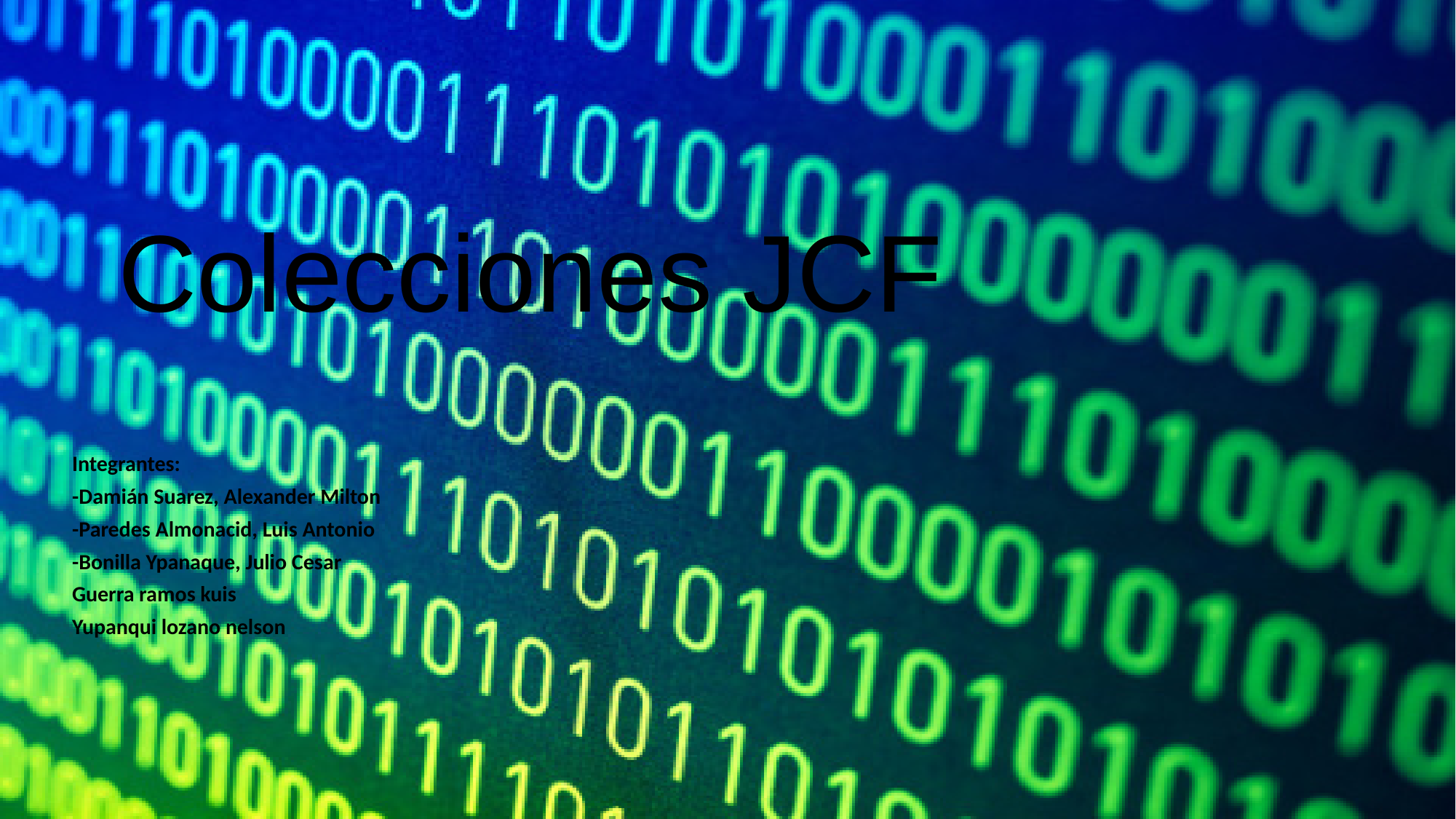

# Colecciones JCF
Integrantes:
-Damián Suarez, Alexander Milton
-Paredes Almonacid, Luis Antonio
-Bonilla Ypanaque, Julio Cesar
Guerra ramos kuis
Yupanqui lozano nelson